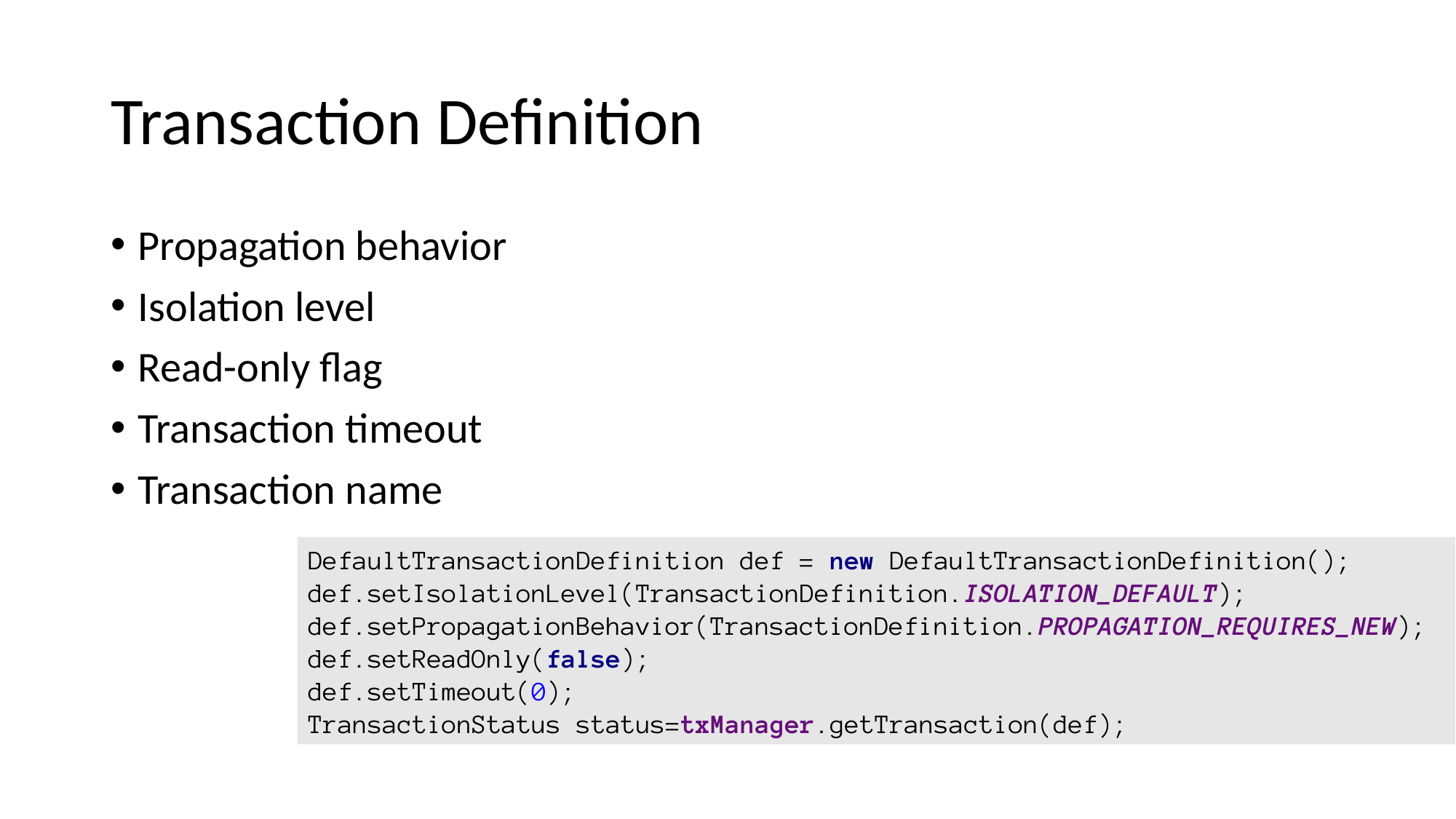

# Transaction Definition
Propagation behavior
Isolation level
Read-only flag
Transaction timeout
Transaction name
DefaultTransactionDefinition def = new DefaultTransactionDefinition();
def.setIsolationLevel(TransactionDefinition.ISOLATION_DEFAULT);
def.setPropagationBehavior(TransactionDefinition.PROPAGATION_REQUIRES_NEW);
def.setReadOnly(false);
def.setTimeout(0);
TransactionStatus status=txManager.getTransaction(def);